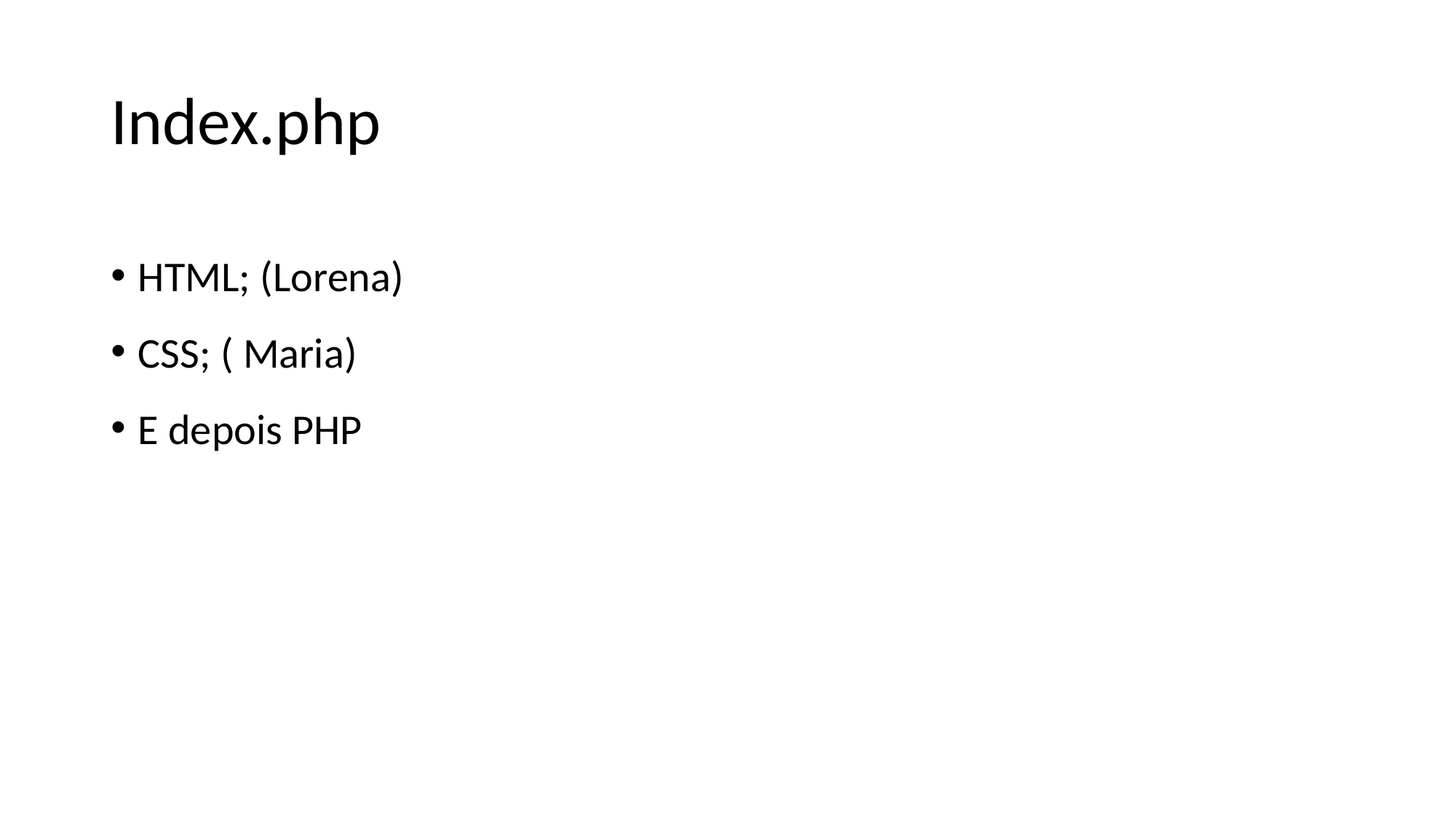

# Index.php
HTML; (Lorena)
CSS; ( Maria)
E depois PHP